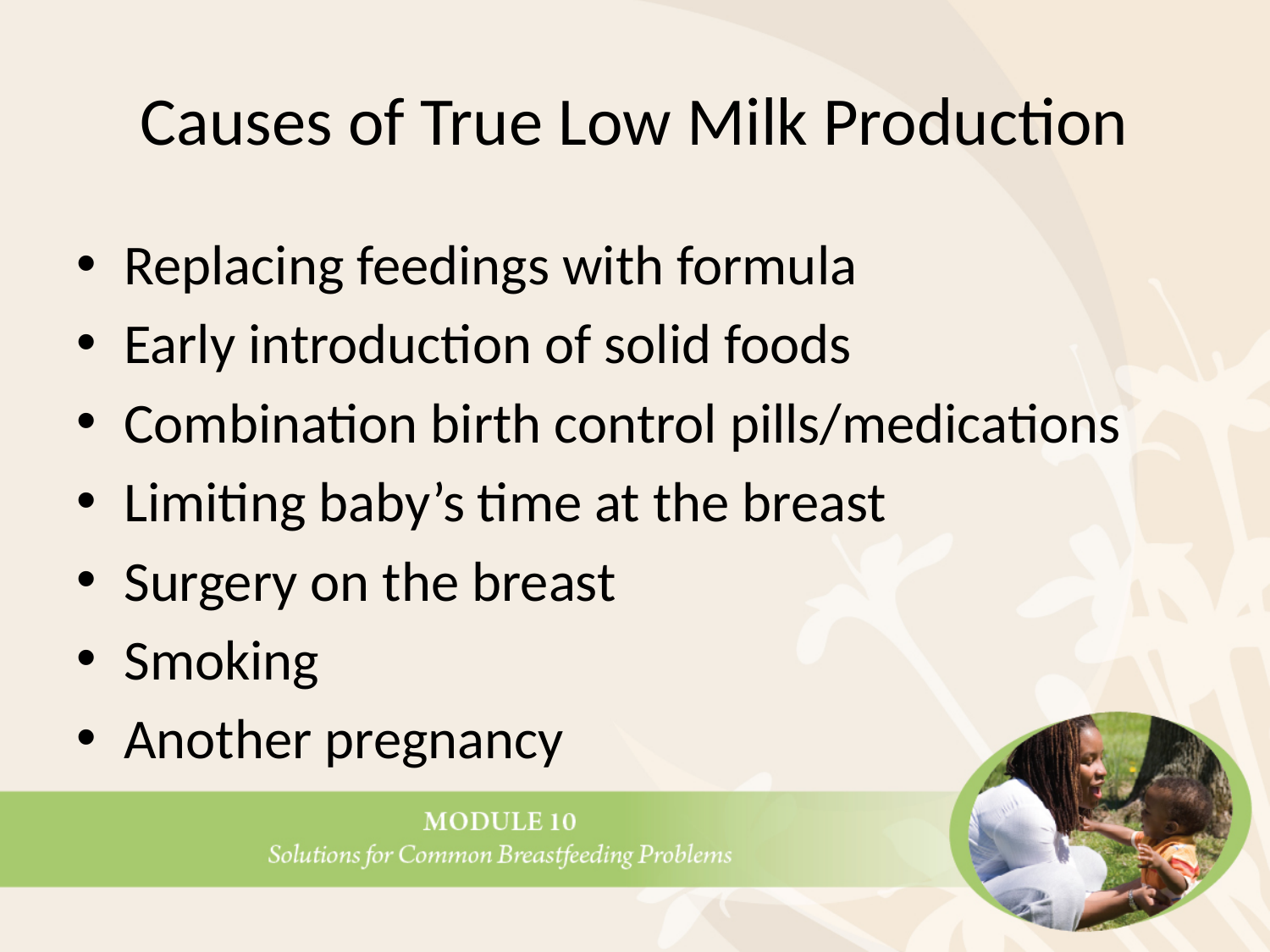

# Causes of True Low Milk Production
Replacing feedings with formula
Early introduction of solid foods
Combination birth control pills/medications
Limiting baby’s time at the breast
Surgery on the breast
Smoking
Another pregnancy